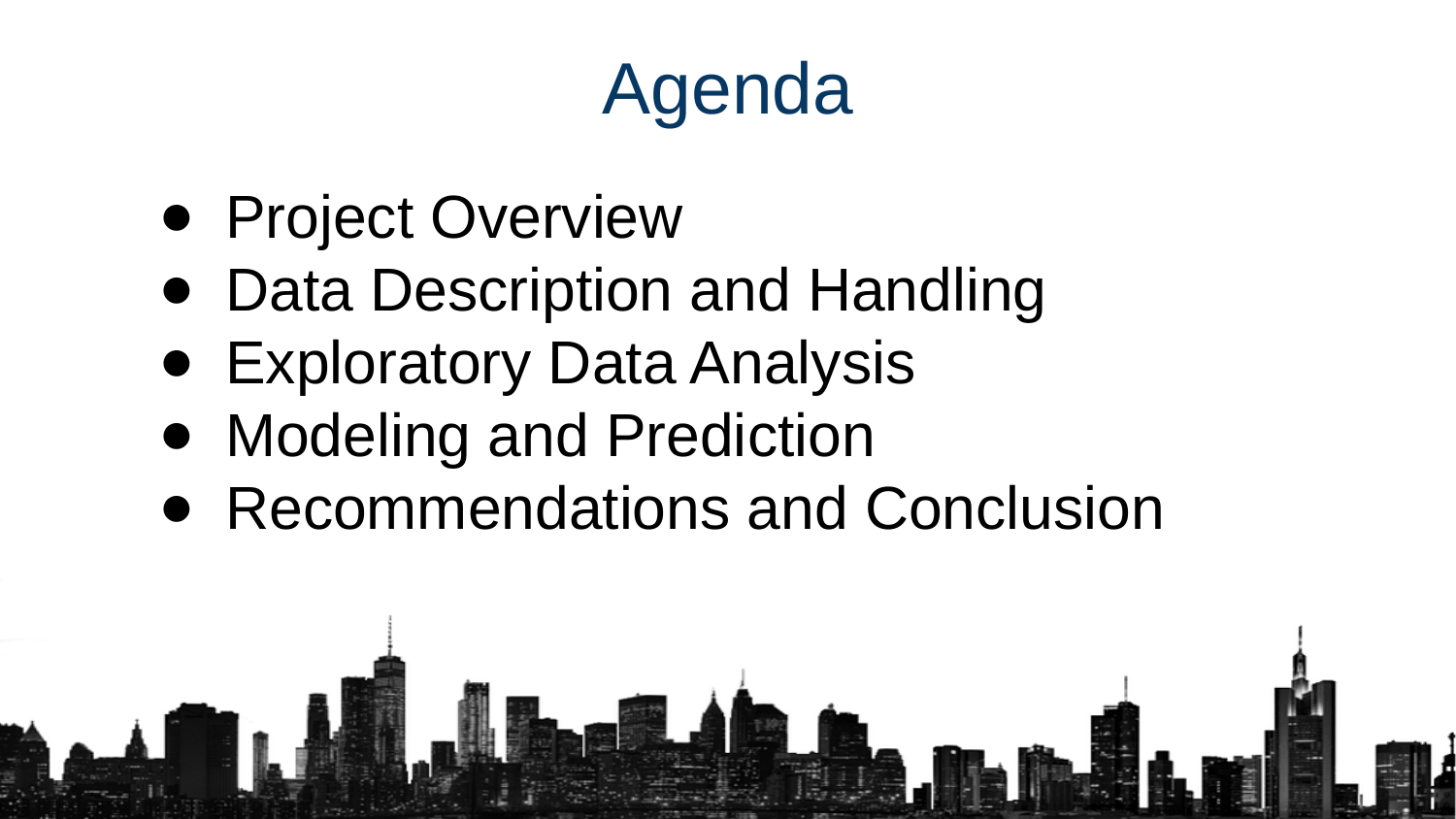

Agenda
Project Overview
Data Description and Handling
Exploratory Data Analysis
Modeling and Prediction
Recommendations and Conclusion